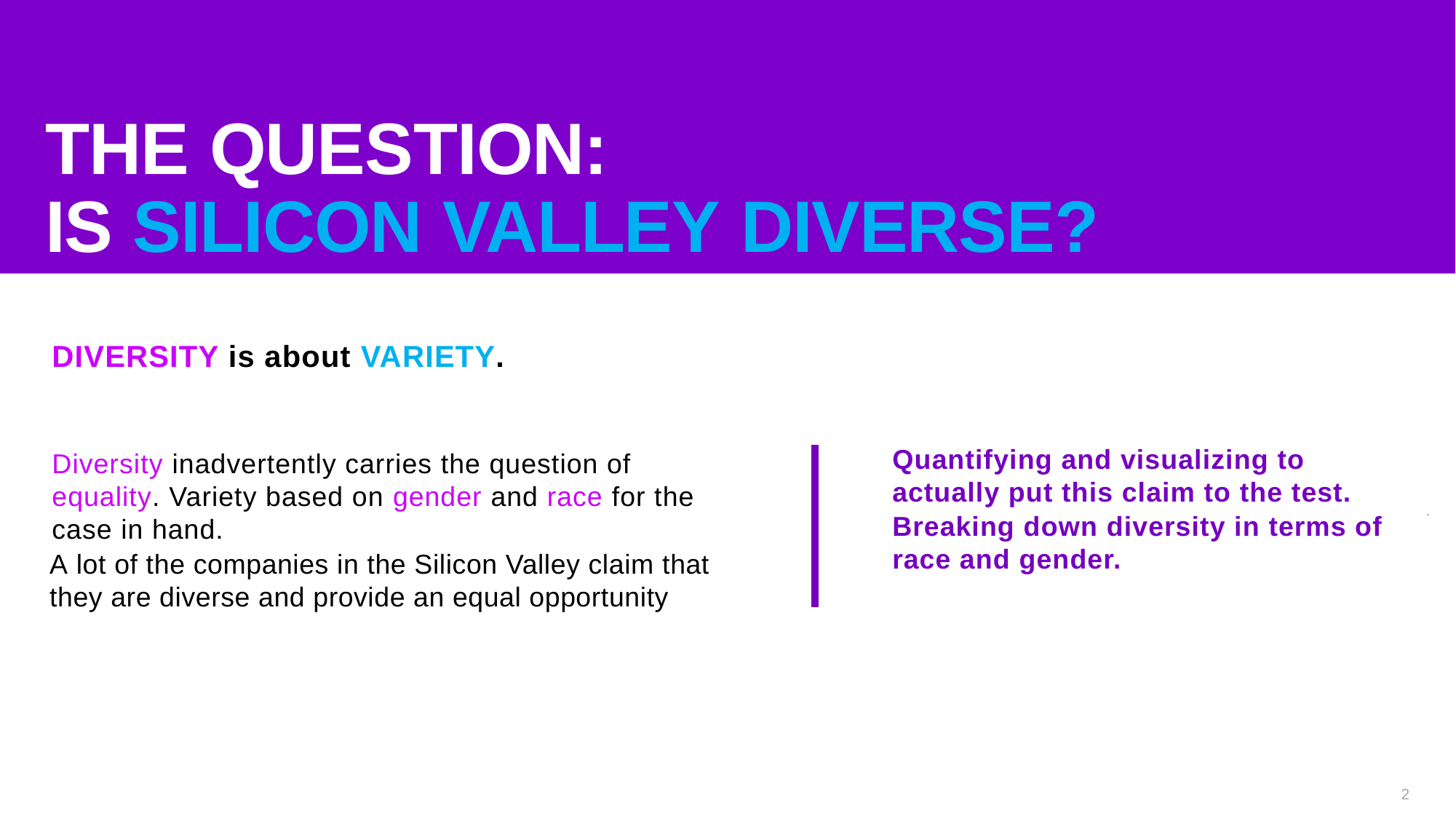

# THE QUESTION: IS SILICON VALLEY DIVERSE?
DIVERSITY is about VARIETY.
Quantifying and visualizing to actually put this claim to the test.
Breaking down diversity in terms of race and gender.
Diversity inadvertently carries the question of equality. Variety based on gender and race for the case in hand.

A lot of the companies in the Silicon Valley claim that they are diverse and provide an equal opportunity

2